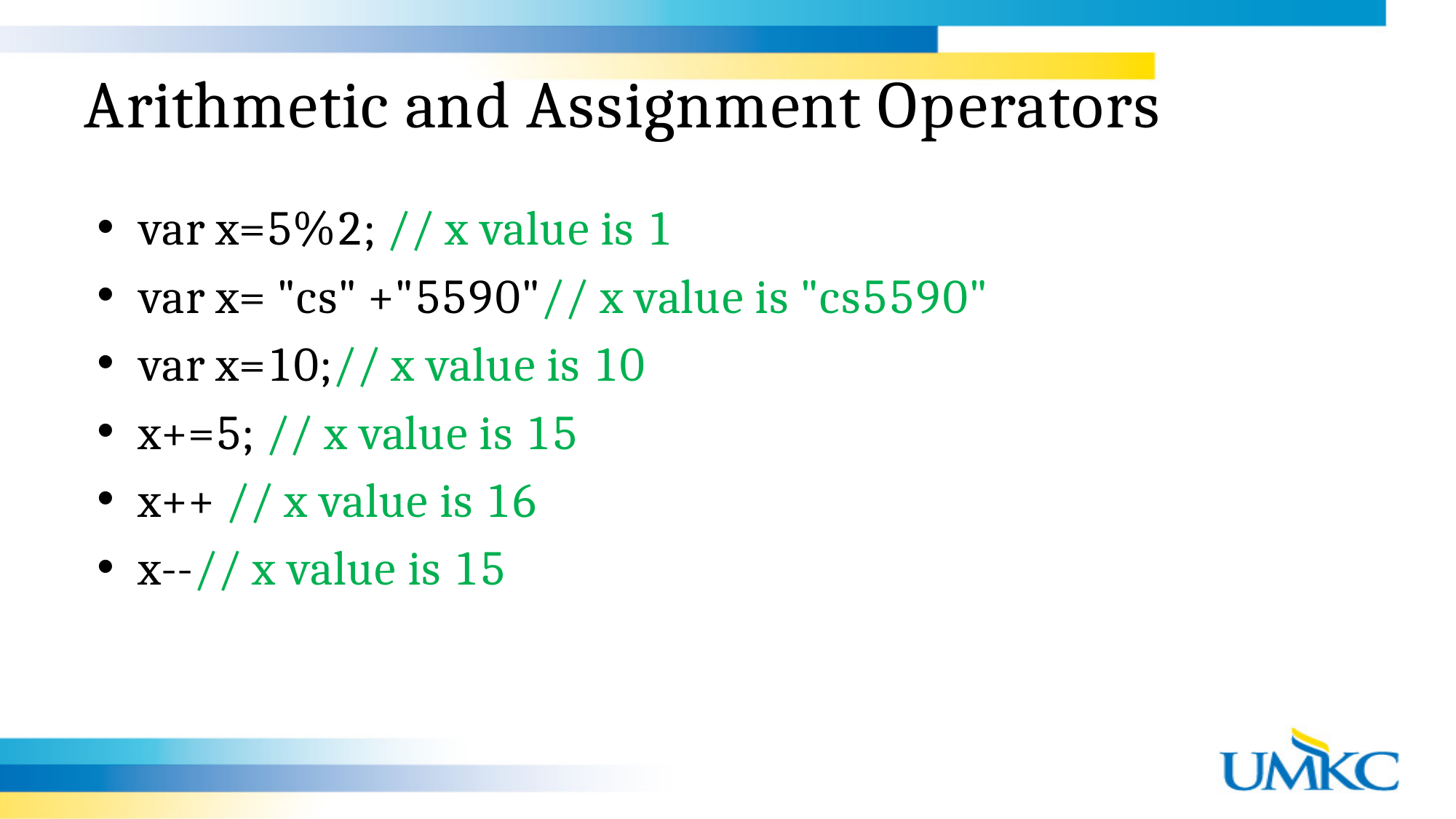

# Arithmetic and Assignment Operators
var x=5%2; // x value is 1
var x= "cs" +"5590"// x value is "cs5590"
var x=10;// x value is 10
x+=5; // x value is 15
x++ // x value is 16
x--// x value is 15